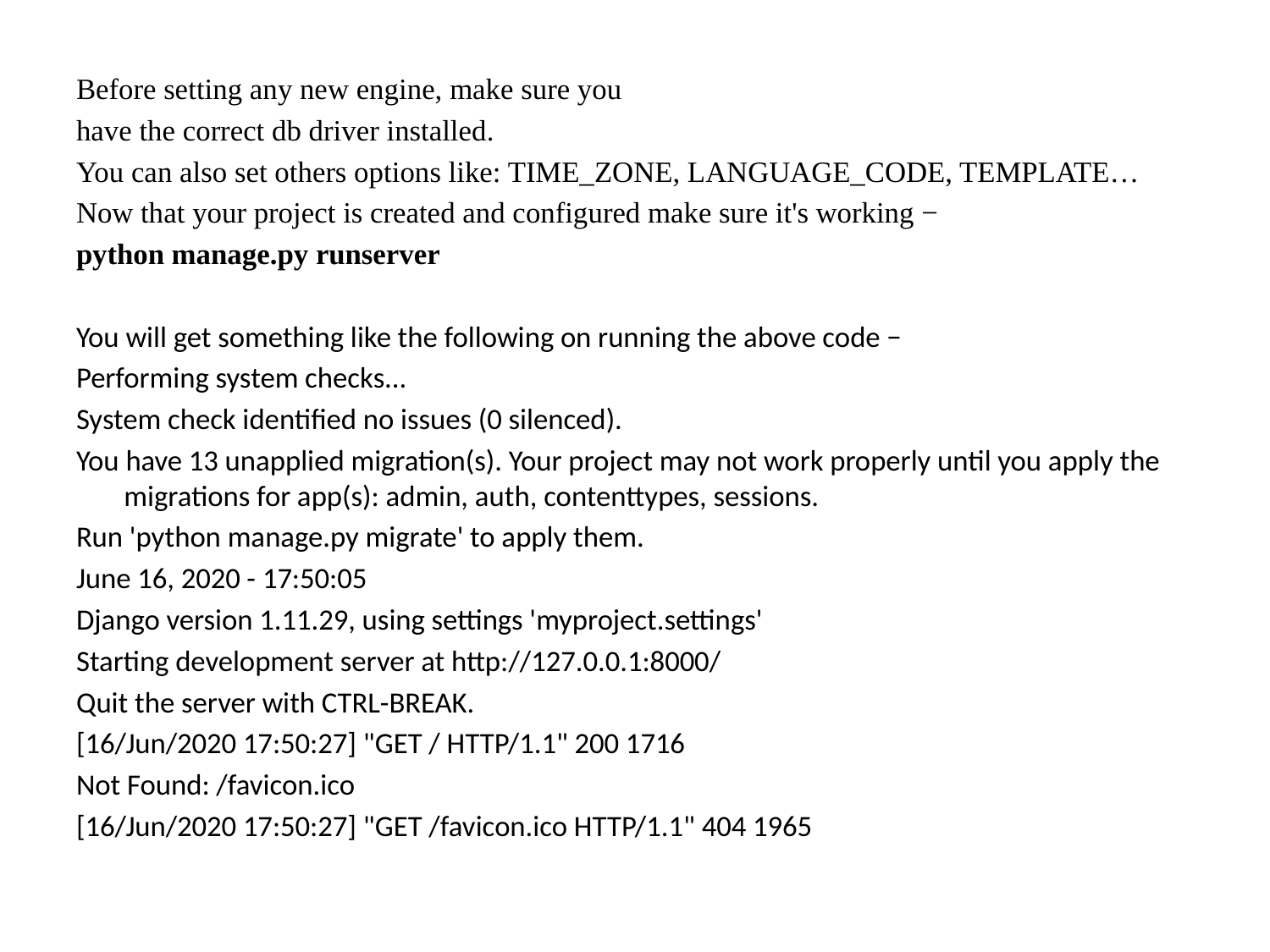

Before setting any new engine, make sure you
have the correct db driver installed.
You can also set others options like: TIME_ZONE, LANGUAGE_CODE, TEMPLATE…
Now that your project is created and configured make sure it's working −
python manage.py runserver

You will get something like the following on running the above code −
Performing system checks...
System check identified no issues (0 silenced).
You have 13 unapplied migration(s). Your project may not work properly until you apply the migrations for app(s): admin, auth, contenttypes, sessions.
Run 'python manage.py migrate' to apply them.
June 16, 2020 - 17:50:05
Django version 1.11.29, using settings 'myproject.settings'
Starting development server at http://127.0.0.1:8000/
Quit the server with CTRL-BREAK.
[16/Jun/2020 17:50:27] "GET / HTTP/1.1" 200 1716
Not Found: /favicon.ico
[16/Jun/2020 17:50:27] "GET /favicon.ico HTTP/1.1" 404 1965